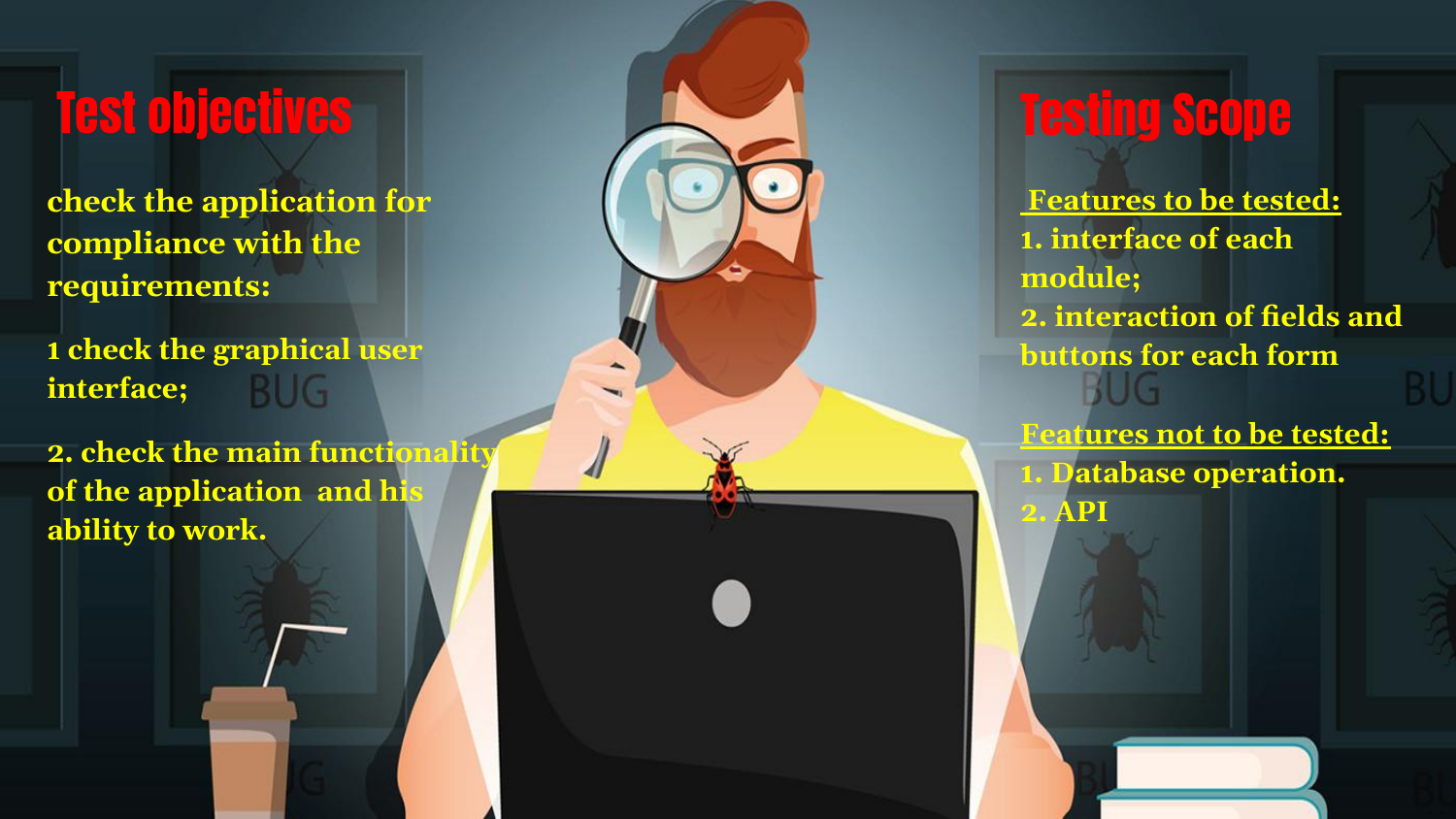

# Test objectives
Testing Scope
check the application for compliance with the requirements:
1 check the graphical user interface;
2. check the main functionality of the application  and his ability to work.

 Features to be tested:
1. interface of each module;
2. interaction of fields and buttons for each form

Features not to be tested:
1. Database operation.
2. API